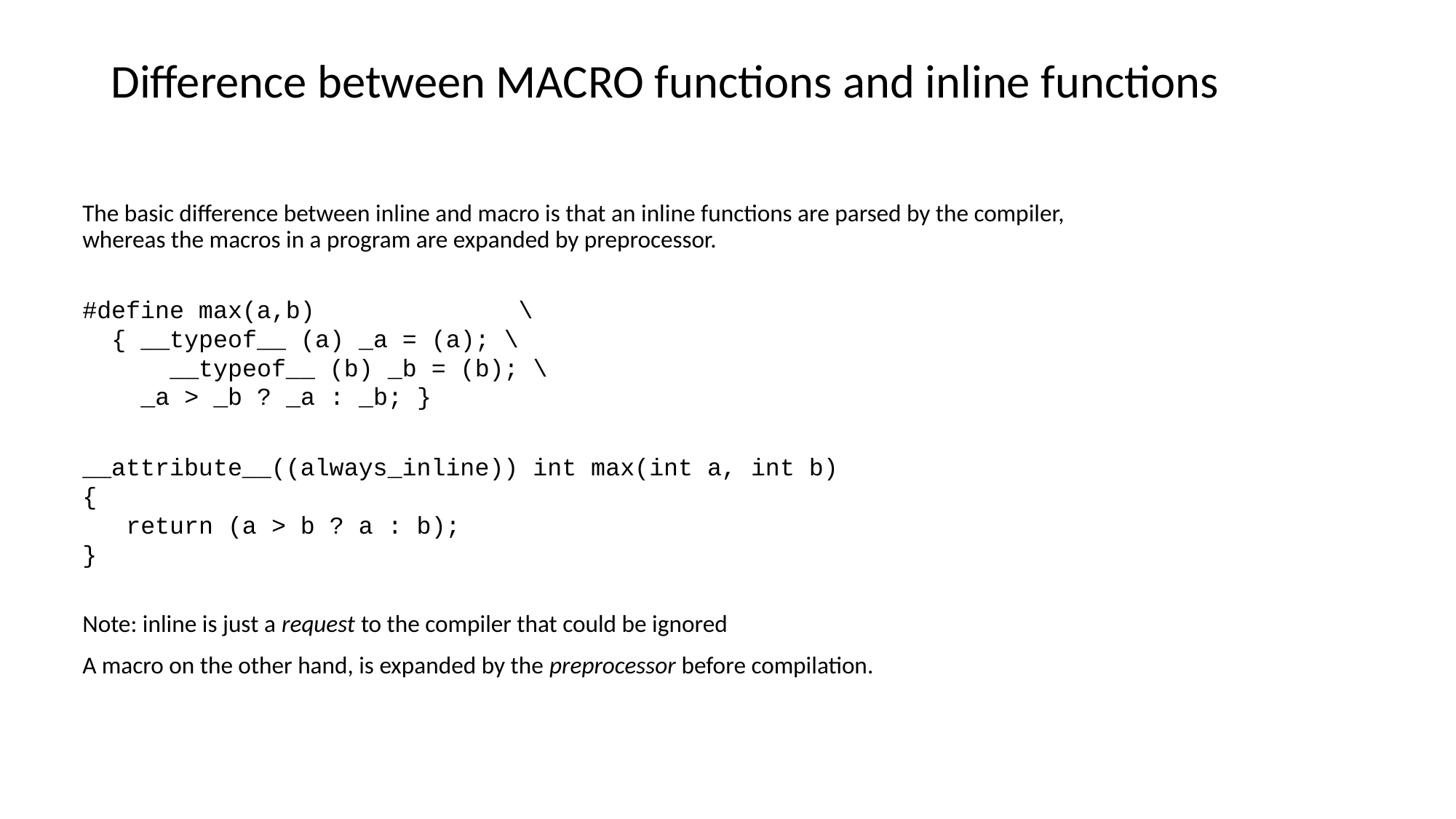

# Difference between MACRO functions and inline functions
The basic difference between inline and macro is that an inline functions are parsed by the compiler,
whereas the macros in a program are expanded by preprocessor.

#define max(a,b)              \
  { __typeof__ (a) _a = (a); \
      __typeof__ (b) _b = (b); \
    _a > _b ? _a : _b; }

__attribute__((always_inline)) int max(int a, int b)
{
   return (a > b ? a : b);
}

Note: inline is just a request to the compiler that could be ignored
A macro on the other hand, is expanded by the preprocessor before compilation.